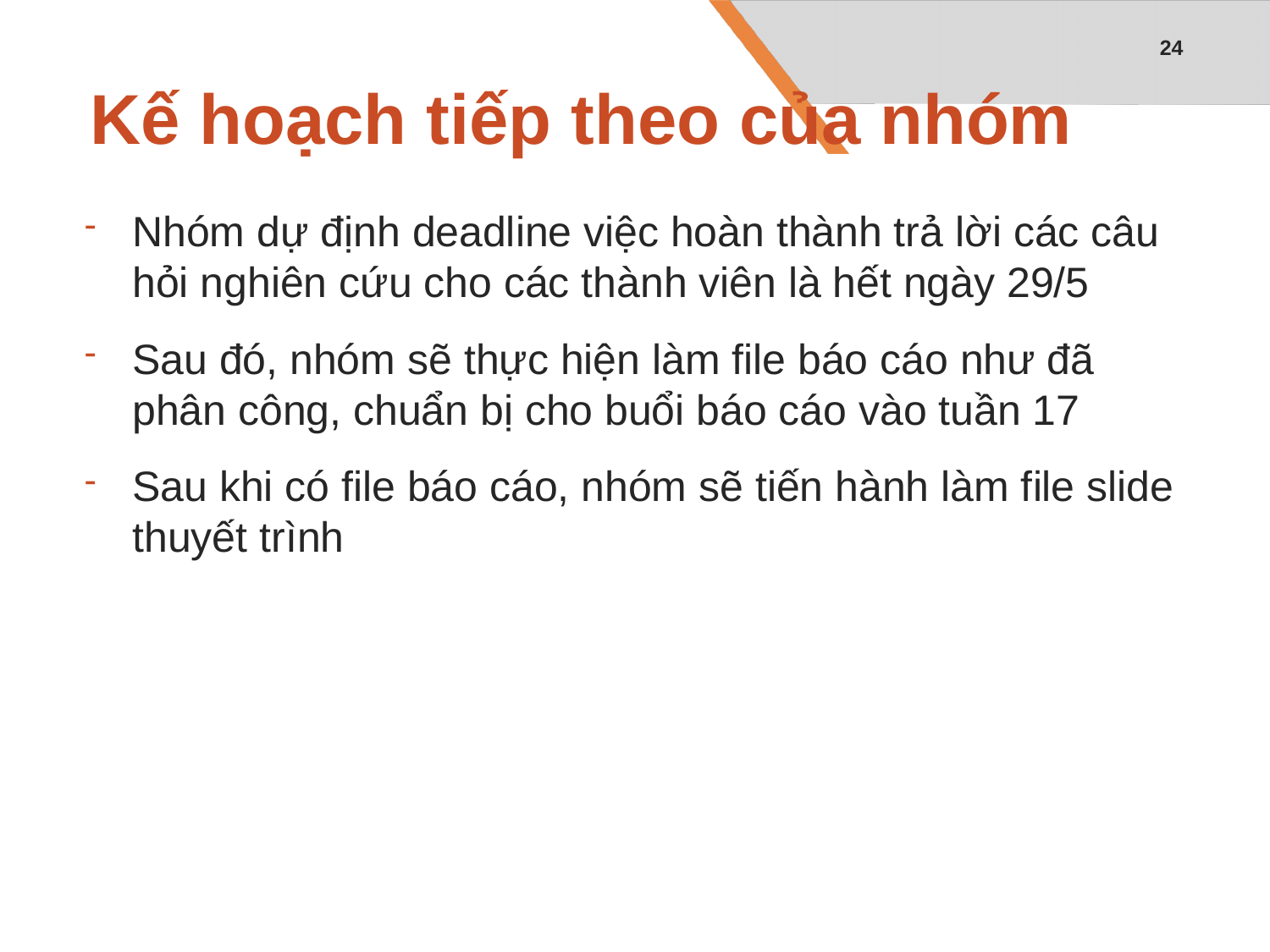

24
# Kế hoạch tiếp theo của nhóm
Nhóm dự định deadline việc hoàn thành trả lời các câu hỏi nghiên cứu cho các thành viên là hết ngày 29/5
Sau đó, nhóm sẽ thực hiện làm file báo cáo như đã phân công, chuẩn bị cho buổi báo cáo vào tuần 17
Sau khi có file báo cáo, nhóm sẽ tiến hành làm file slide thuyết trình